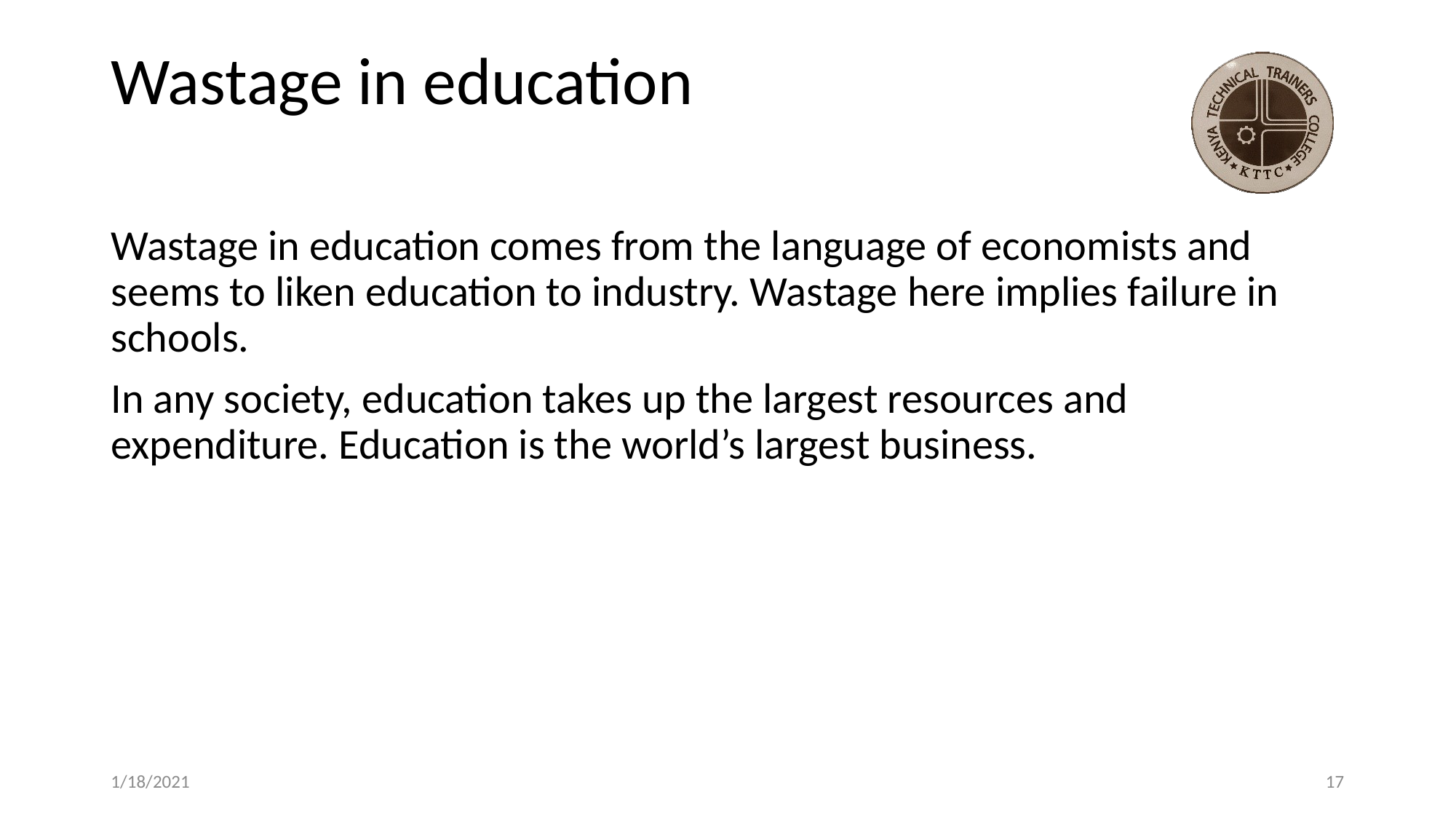

# Wastage in education
Wastage in education comes from the language of economists and seems to liken education to industry. Wastage here implies failure in schools.
In any society, education takes up the largest resources and expenditure. Education is the world’s largest business.

1/18/2021

17